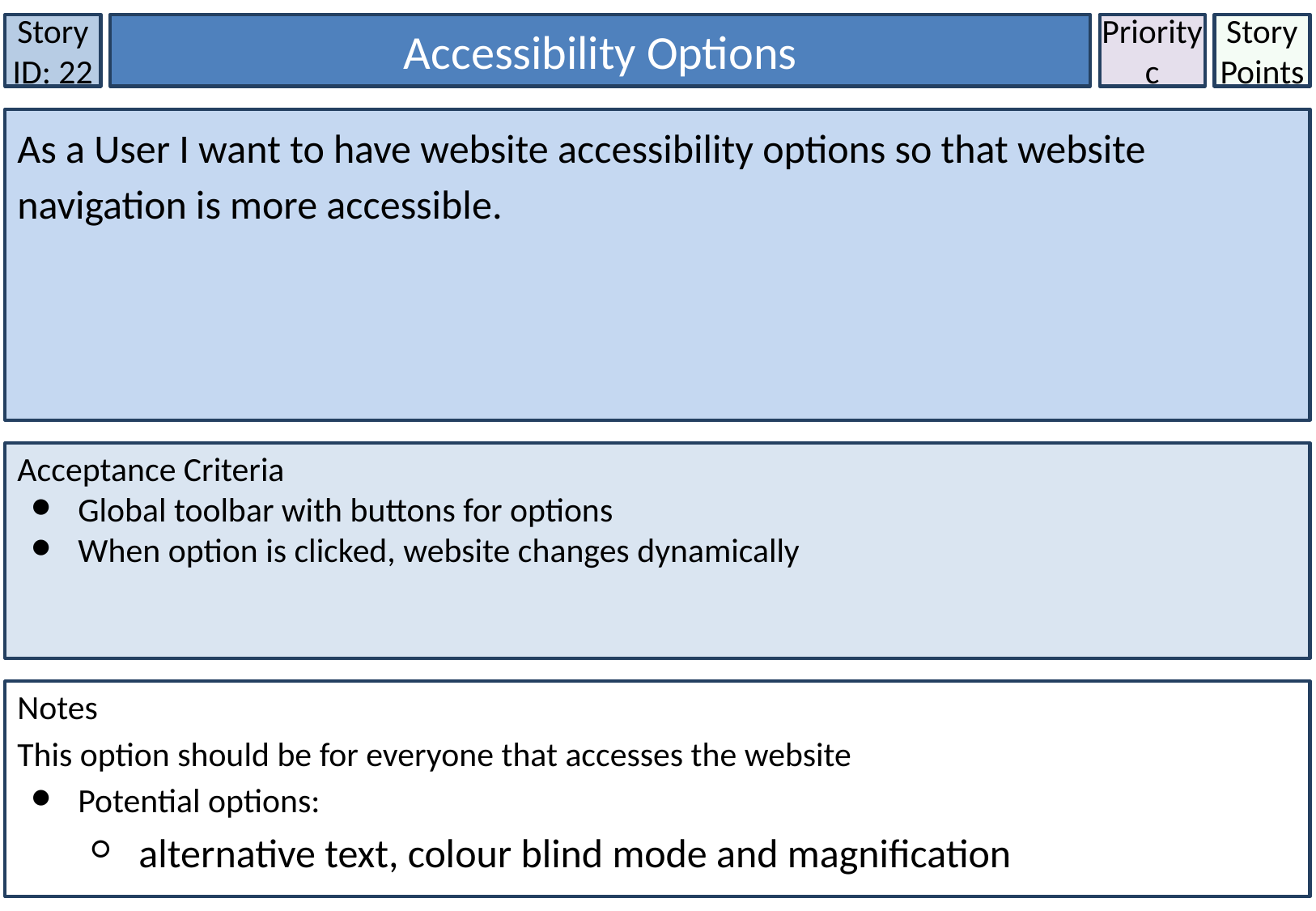

Story ID: 22
Accessibility Options
Priority
c
Story Points
As a User I want to have website accessibility options so that website navigation is more accessible.

Acceptance Criteria
Global toolbar with buttons for options
When option is clicked, website changes dynamically

Notes
This option should be for everyone that accesses the website
Potential options:
alternative text, colour blind mode and magnification